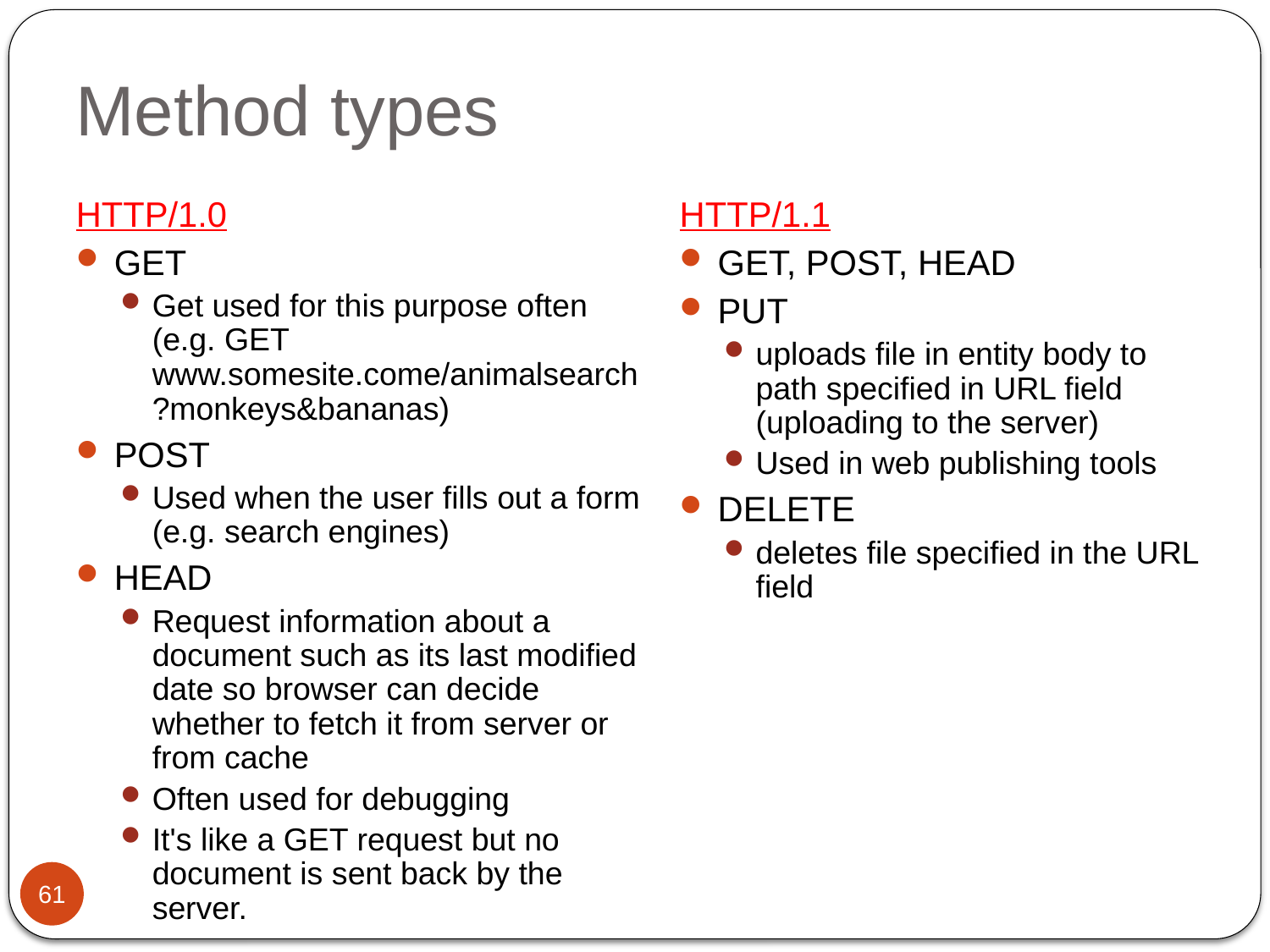

# Method types
HTTP/1.0
GET
Get used for this purpose often (e.g. GET www.somesite.come/animalsearch?monkeys&bananas)
POST
Used when the user fills out a form (e.g. search engines)
HEAD
Request information about a document such as its last modified date so browser can decide whether to fetch it from server or from cache
Often used for debugging
It's like a GET request but no document is sent back by the server.
HTTP/1.1
GET, POST, HEAD
PUT
uploads file in entity body to path specified in URL field (uploading to the server)
Used in web publishing tools
DELETE
deletes file specified in the URL field
61